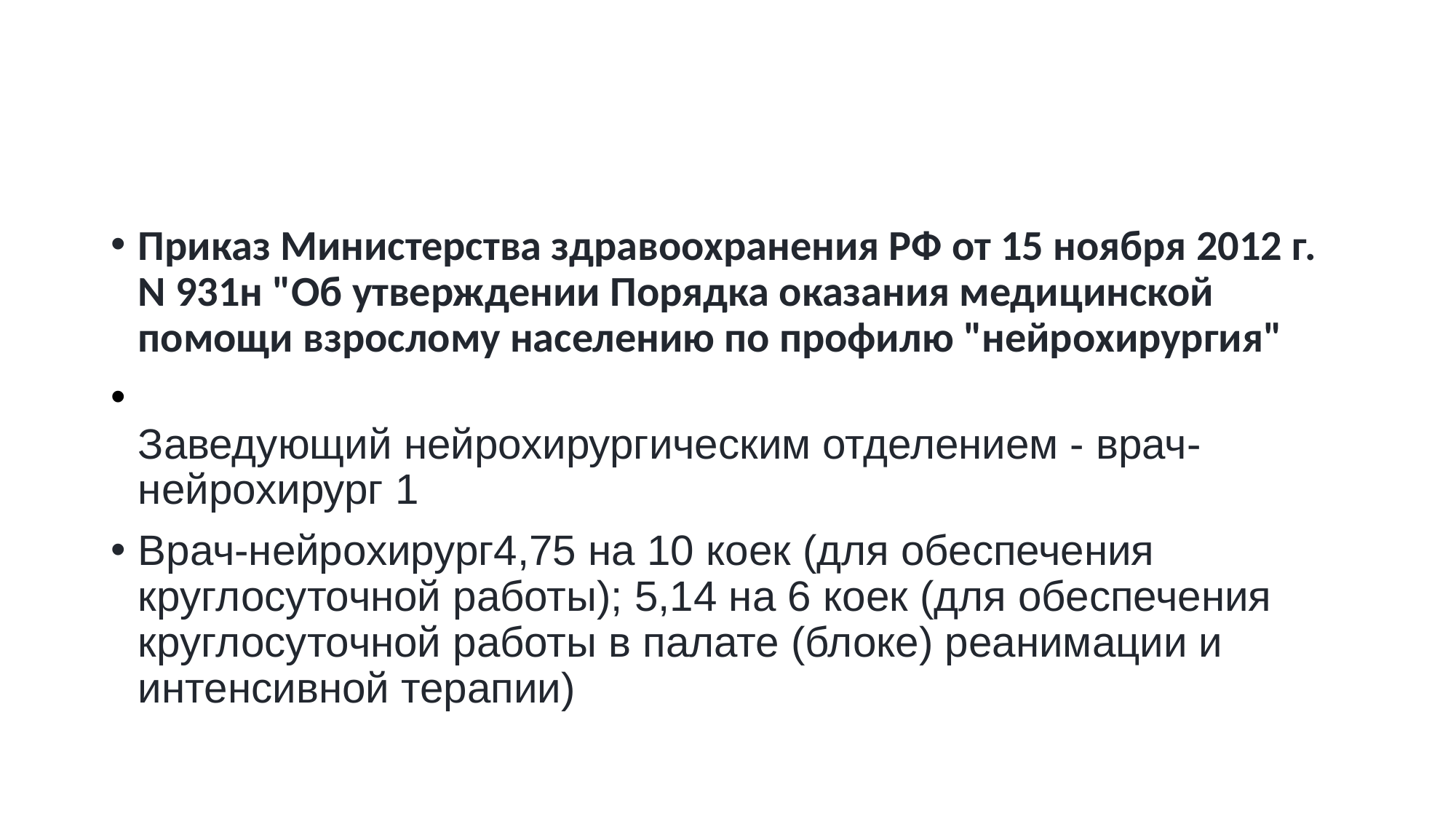

#
Приказ Министерства здравоохранения РФ от 15 ноября 2012 г. N 931н "Об утверждении Порядка оказания медицинской помощи взрослому населению по профилю "нейрохирургия"
Заведующий нейрохирургическим отделением - врач-нейрохирург 1
Врач-нейрохирург4,75 на 10 коек (для обеспечения круглосуточной работы); 5,14 на 6 коек (для обеспечения круглосуточной работы в палате (блоке) реанимации и интенсивной терапии)